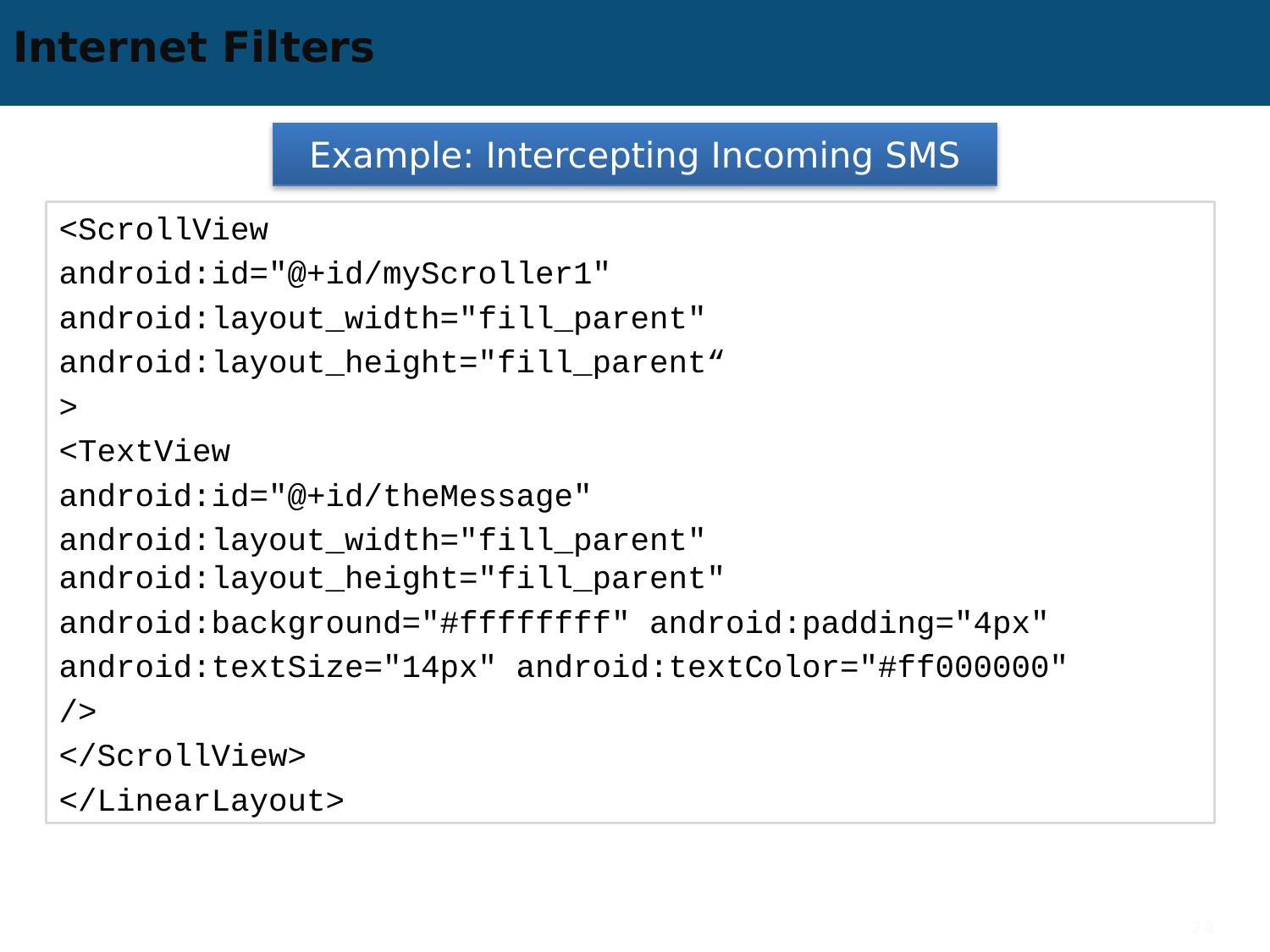

# Internet Filters
Example: Intercepting Incoming SMS
<ScrollView
android:id="@+id/myScroller1"
android:layout_width="fill_parent"
android:layout_height="fill_parent“
>
<TextView
android:id="@+id/theMessage"
android:layout_width="fill_parent" android:layout_height="fill_parent"
android:background="#ffffffff" android:padding="4px"
android:textSize="14px" android:textColor="#ff000000"
/>
</ScrollView>
</LinearLayout>